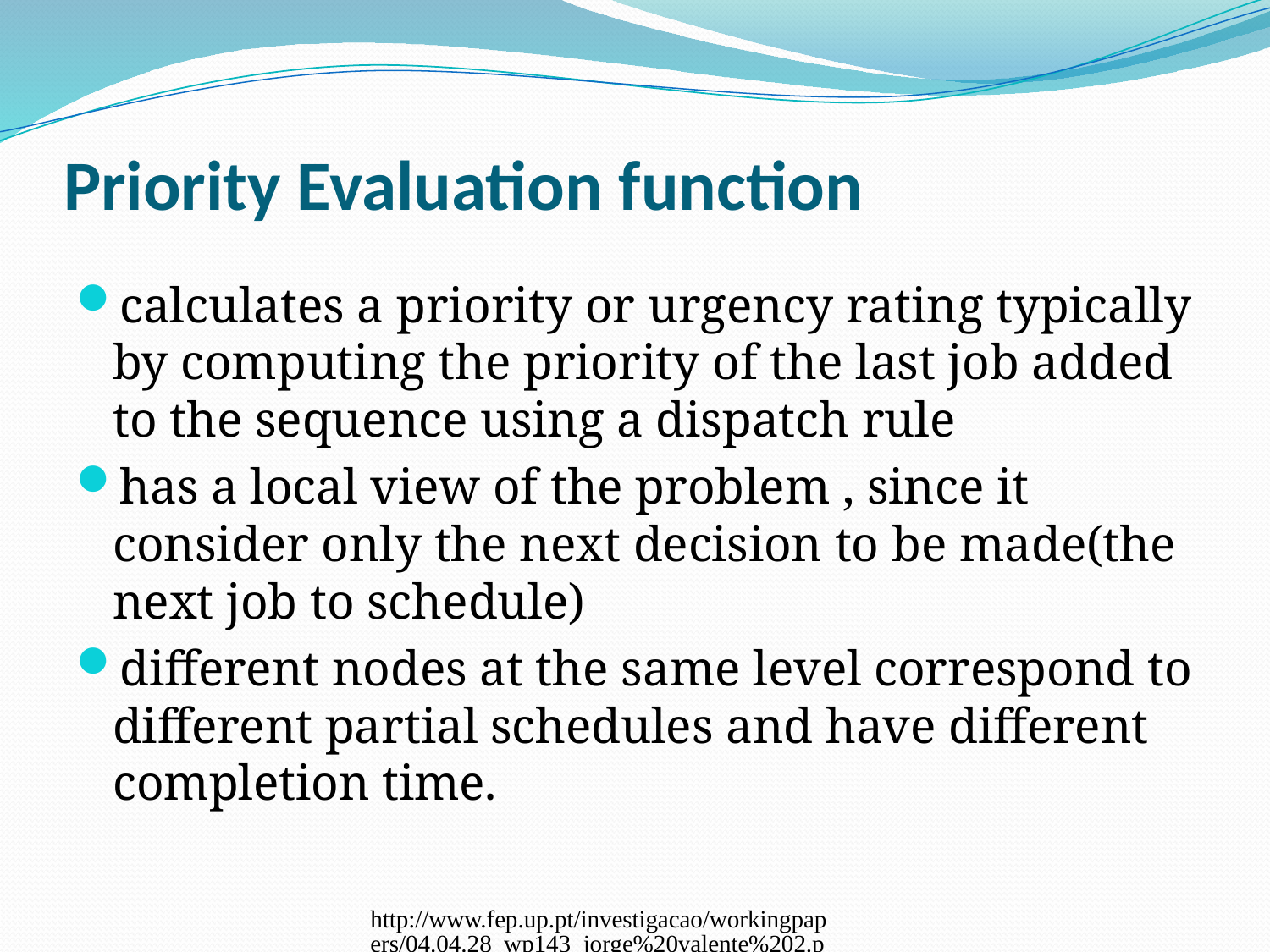

# Priority Evaluation function
calculates a priority or urgency rating typically by computing the priority of the last job added to the sequence using a dispatch rule
has a local view of the problem , since it consider only the next decision to be made(the next job to schedule)
different nodes at the same level correspond to different partial schedules and have different completion time.
http://www.fep.up.pt/investigacao/workingpapers/04.04.28_wp143_jorge%20valente%202.pdf